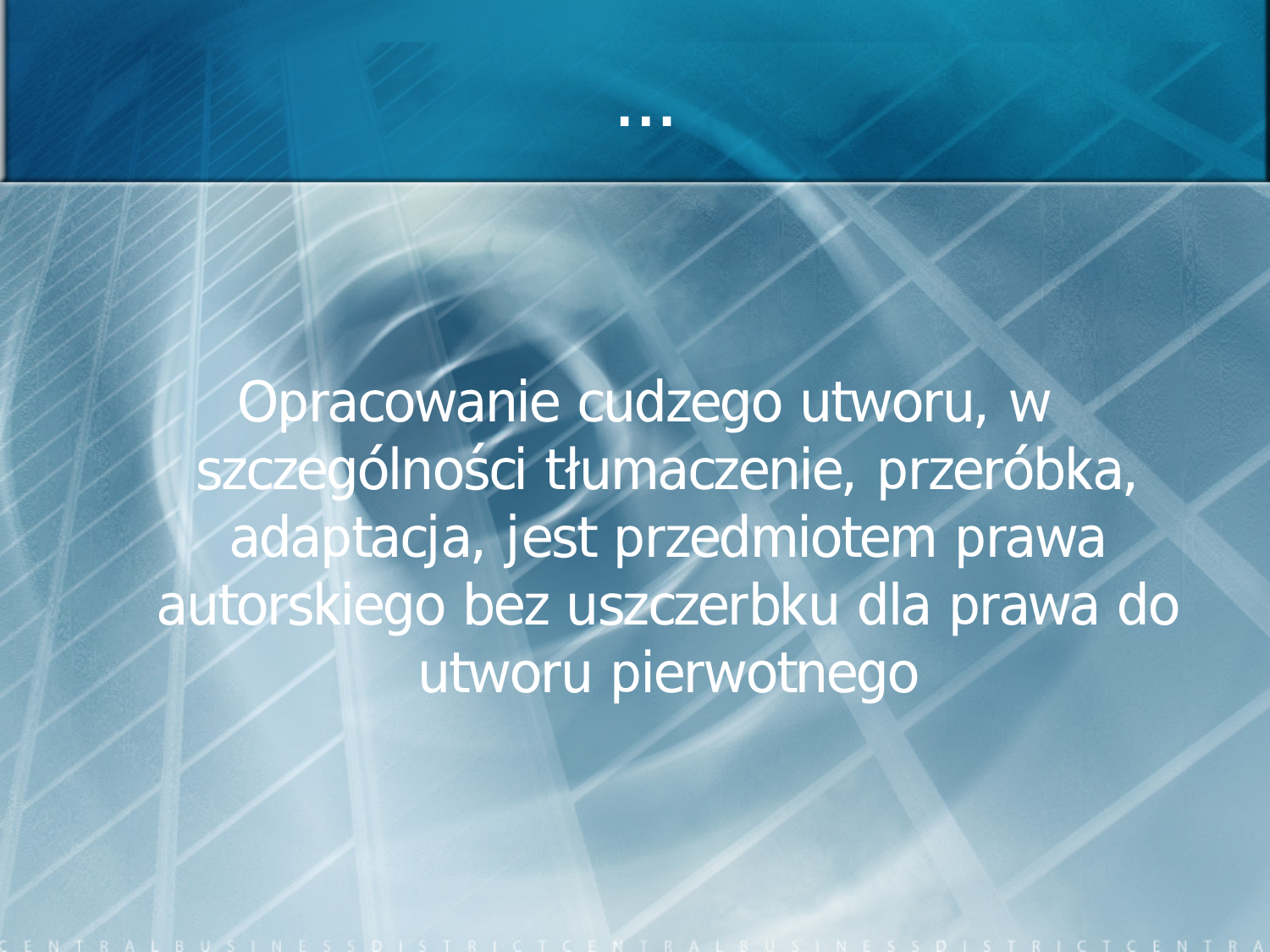

# …

Opracowanie cudzego utworu, w szczególności tłumaczenie, przeróbka, adaptacja, jest przedmiotem prawa autorskiego bez uszczerbku dla prawa do utworu pierwotnego